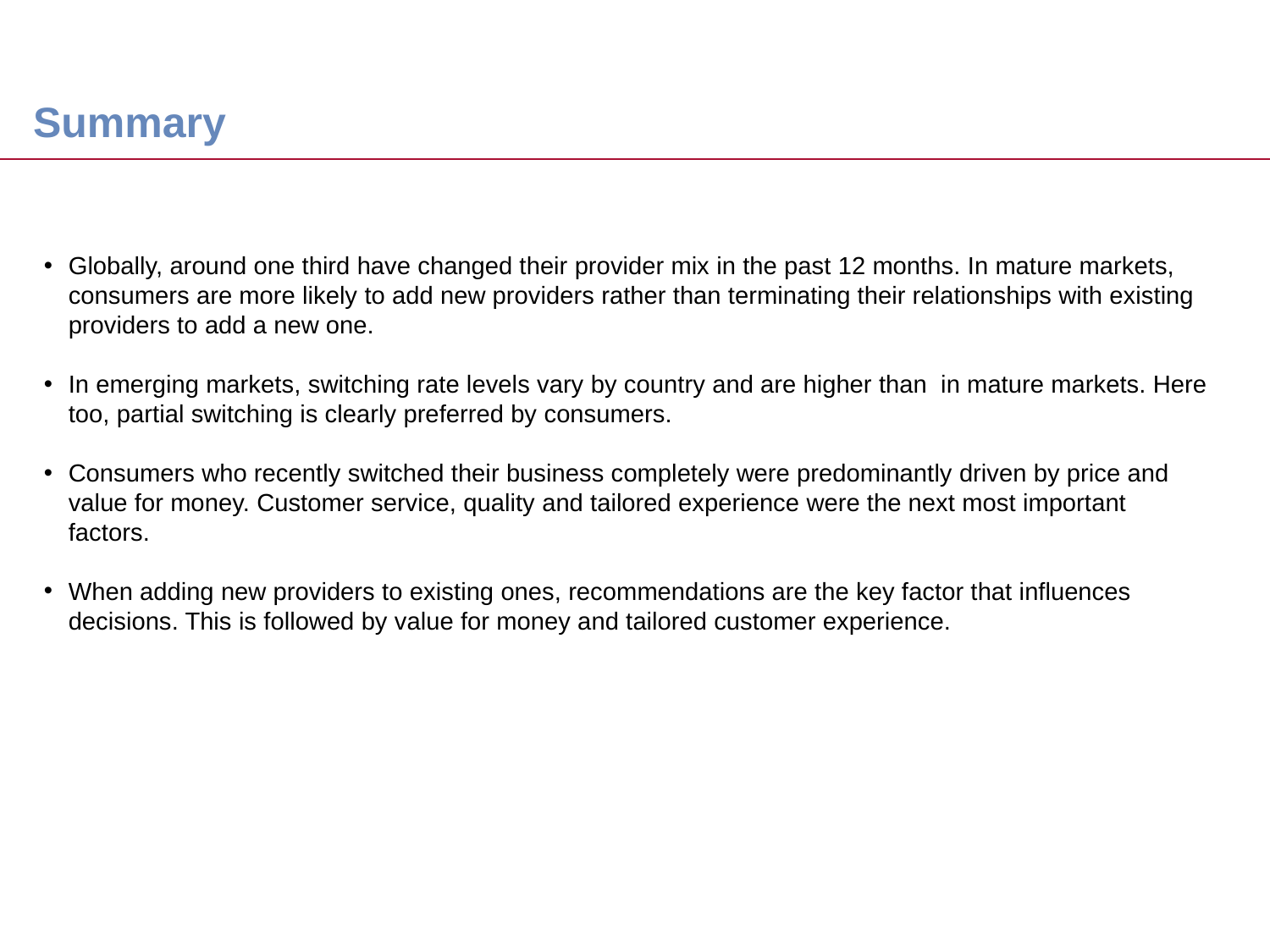

Summary
Globally, around one third have changed their provider mix in the past 12 months. In mature markets, consumers are more likely to add new providers rather than terminating their relationships with existing providers to add a new one.

In emerging markets, switching rate levels vary by country and are higher than  in mature markets. Here too, partial switching is clearly preferred by consumers.

Consumers who recently switched their business completely were predominantly driven by price and value for money. Customer service, quality and tailored experience were the next most important factors.

When adding new providers to existing ones, recommendations are the key factor that influences decisions. This is followed by value for money and tailored customer experience.